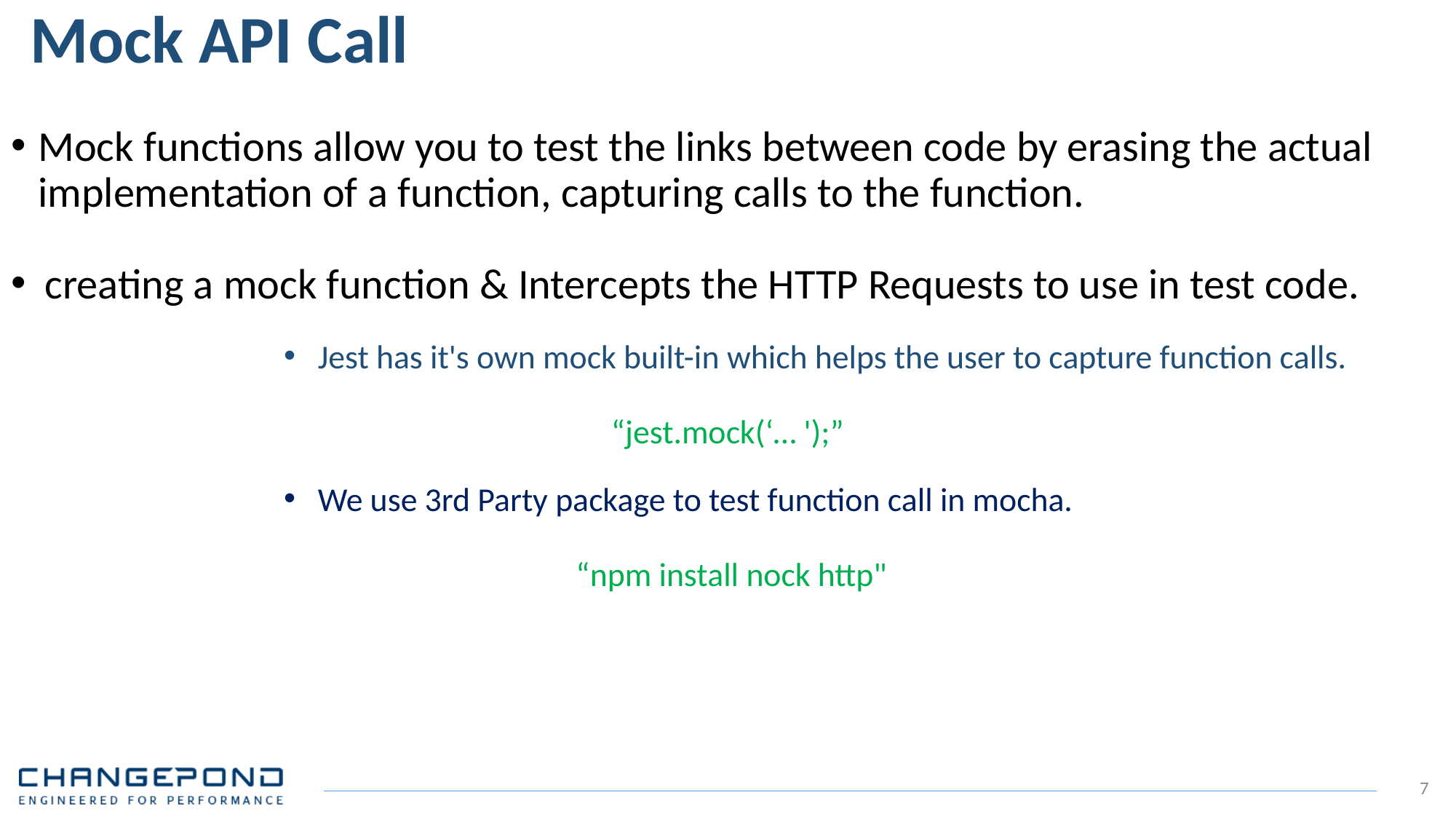

# Mock API Call
Mock functions allow you to test the links between code by erasing the actual implementation of a function, capturing calls to the function.
creating a mock function & Intercepts the HTTP Requests to use in test code.
Jest has it's own mock built-in which helps the user to capture function calls.
“jest.mock(‘… ');”
We use 3rd Party package to test function call in mocha.
 “npm install nock http"

7